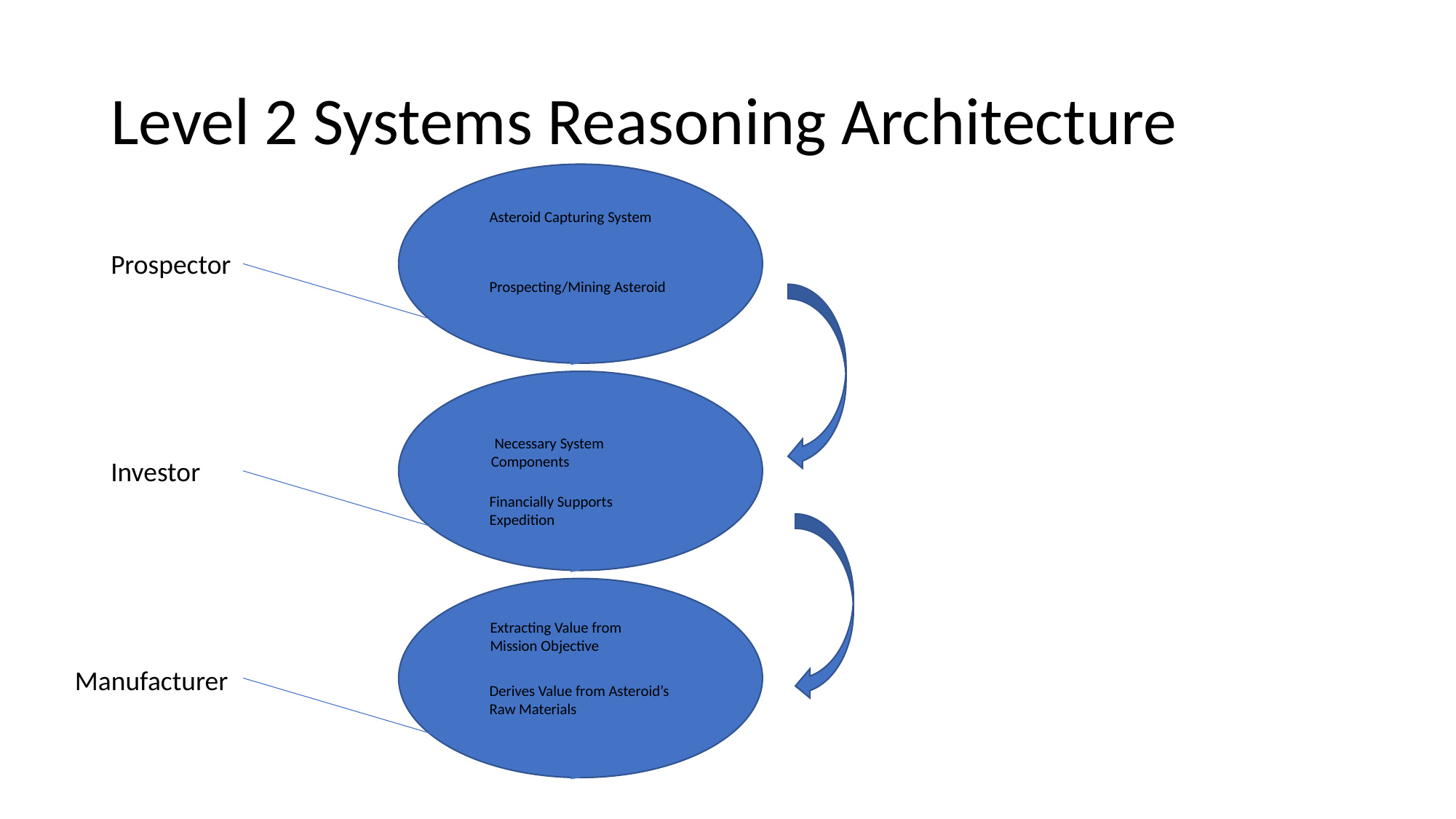

# Level 2 Systems Reasoning Architecture

Asteroid Capturing System
Prospector
Prospecting/Mining Asteroid

 Necessary System Components
Investor
Financially Supports Expedition

Extracting Value from Mission Objective
Manufacturer
Derives Value from Asteroid’s Raw Materials